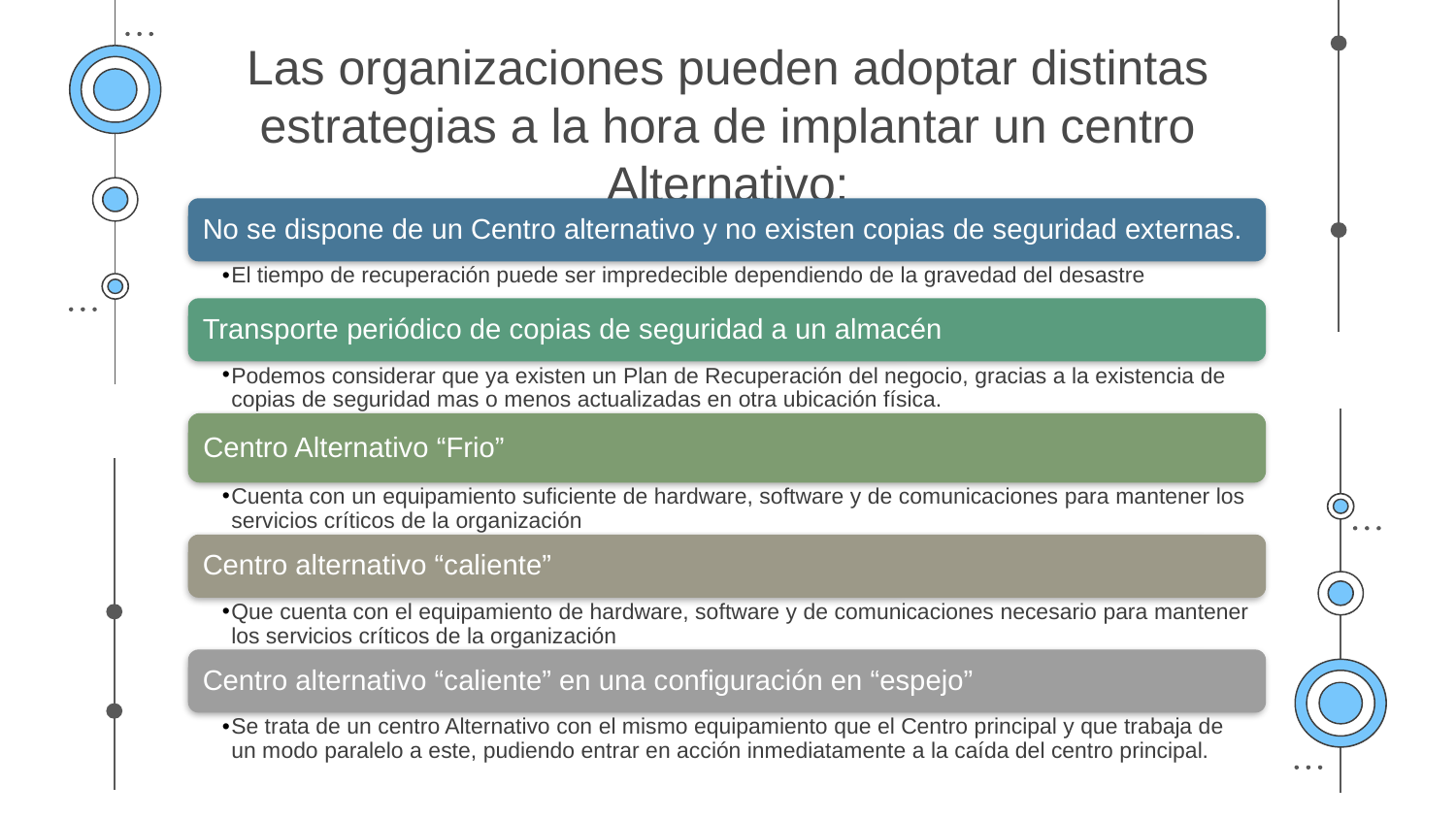

# Las organizaciones pueden adoptar distintas estrategias a la hora de implantar un centro Alternativo:
No se dispone de un Centro alternativo y no existen copias de seguridad externas.
El tiempo de recuperación puede ser impredecible dependiendo de la gravedad del desastre
Transporte periódico de copias de seguridad a un almacén
Podemos considerar que ya existen un Plan de Recuperación del negocio, gracias a la existencia de copias de seguridad mas o menos actualizadas en otra ubicación física.
Centro Alternativo “Frio”
Cuenta con un equipamiento suficiente de hardware, software y de comunicaciones para mantener los servicios críticos de la organización
Centro alternativo “caliente”
Que cuenta con el equipamiento de hardware, software y de comunicaciones necesario para mantener los servicios críticos de la organización
Centro alternativo “caliente” en una configuración en “espejo”
Se trata de un centro Alternativo con el mismo equipamiento que el Centro principal y que trabaja de un modo paralelo a este, pudiendo entrar en acción inmediatamente a la caída del centro principal.